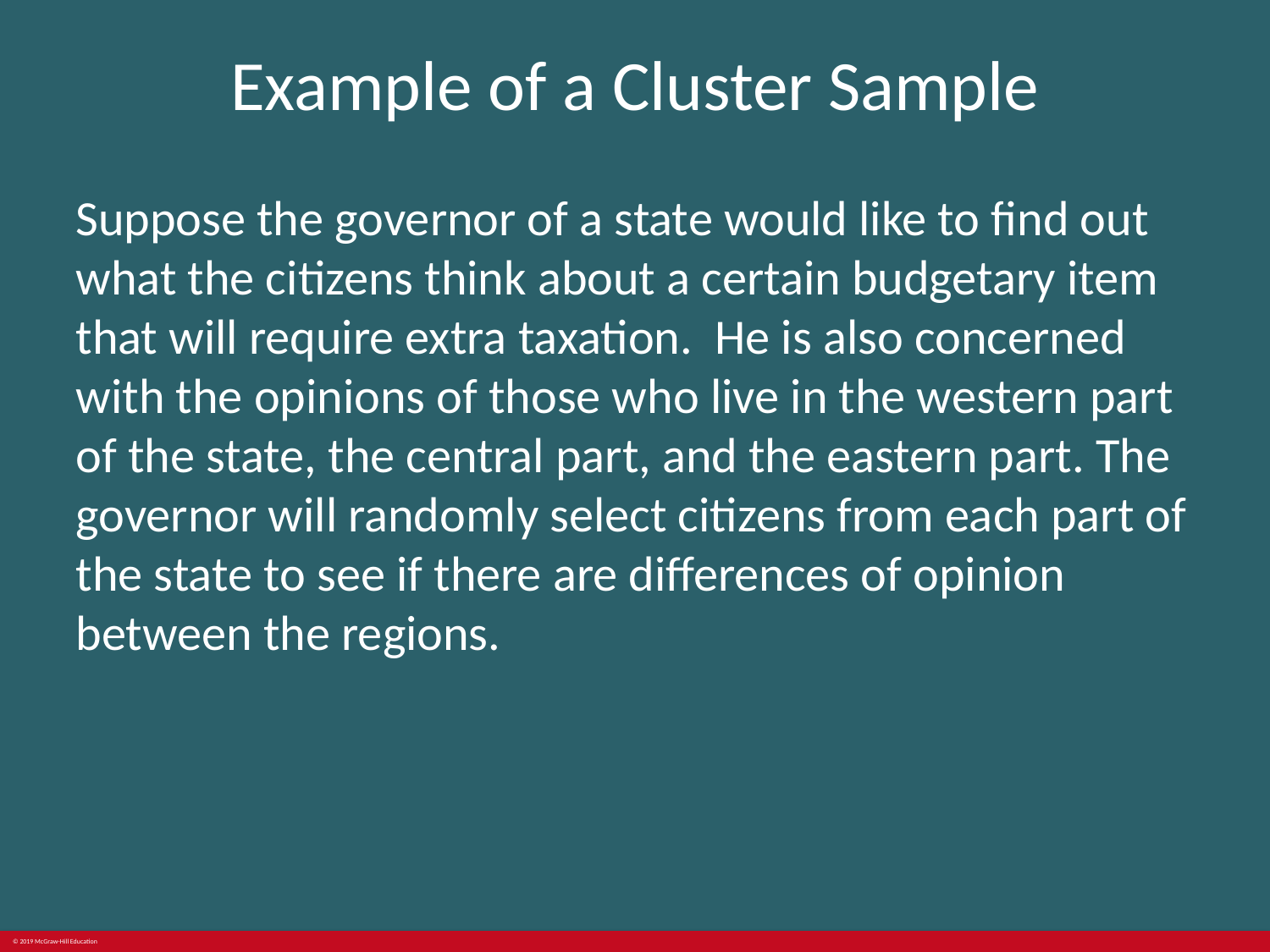

# Example of a Cluster Sample
Suppose the governor of a state would like to find out what the citizens think about a certain budgetary item that will require extra taxation.  He is also concerned with the opinions of those who live in the western part of the state, the central part, and the eastern part. The governor will randomly select citizens from each part of the state to see if there are differences of opinion between the regions.